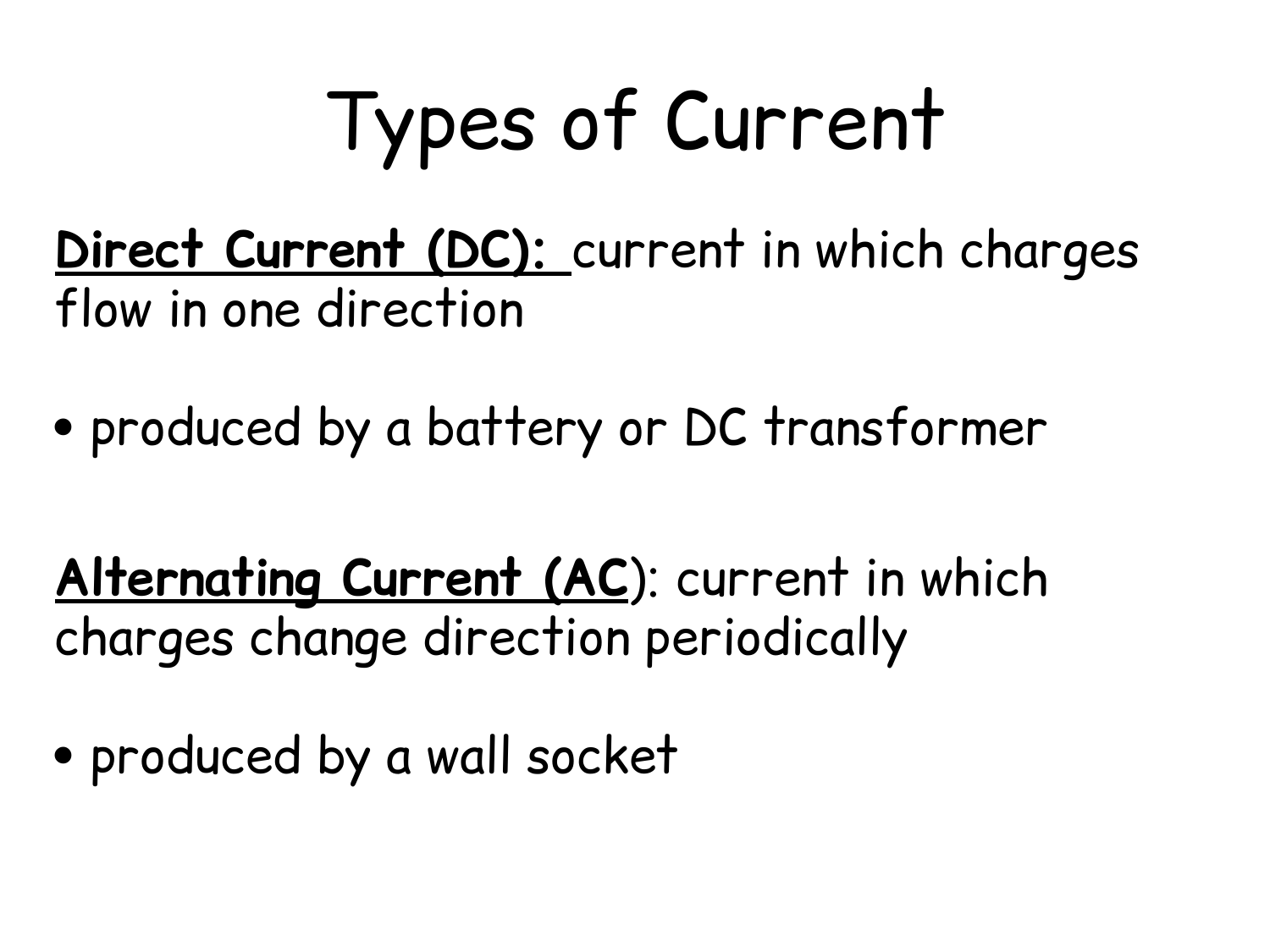

# Types of Current
Direct Current (DC): current in which charges flow in one direction

• produced by a battery or DC transformer

Alternating Current (AC): current in which charges change direction periodically

• produced by a wall socket